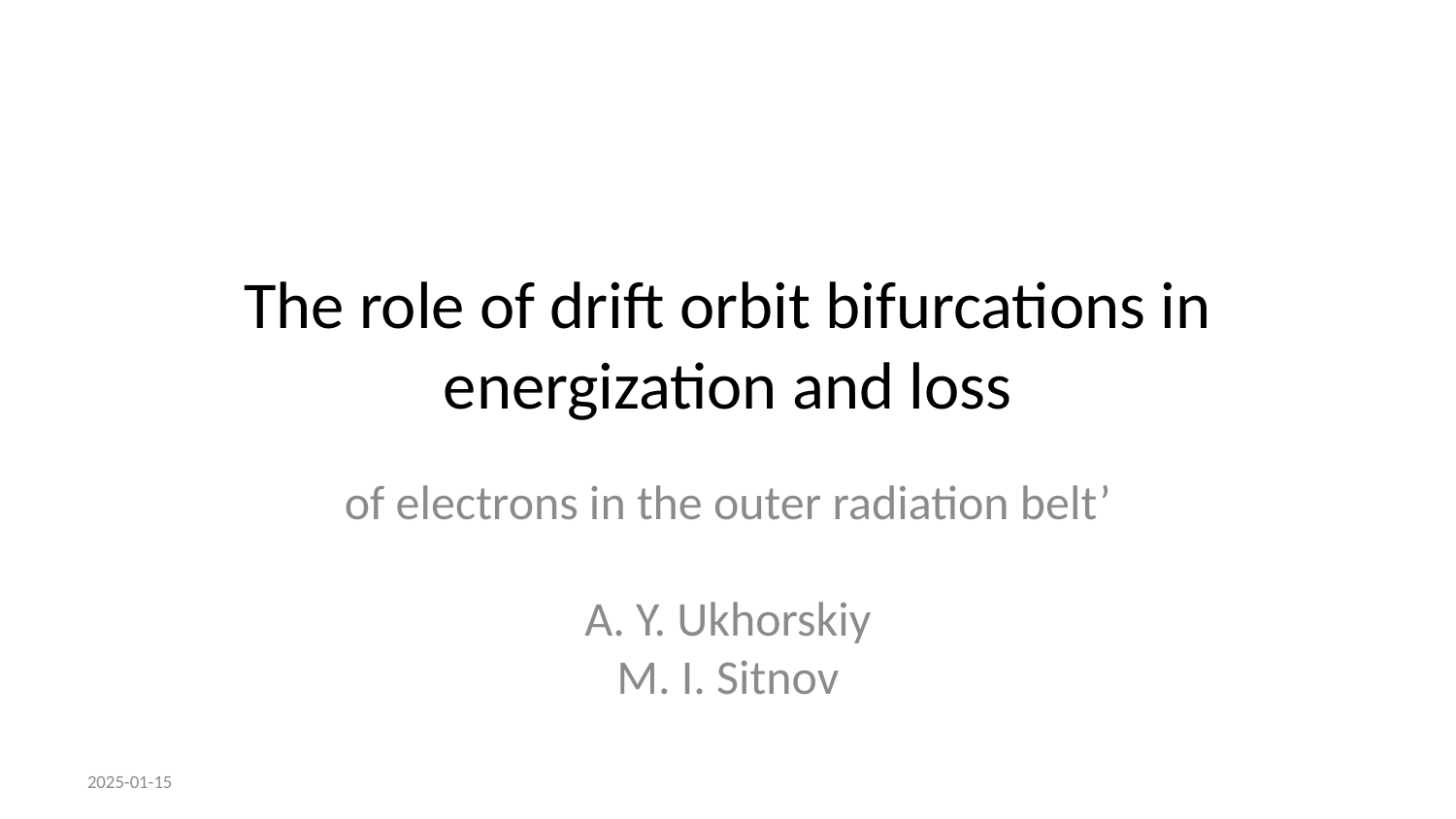

# The role of drift orbit bifurcations in energization and loss
of electrons in the outer radiation belt’
A. Y. Ukhorskiy
M. I. Sitnov
2025-01-15